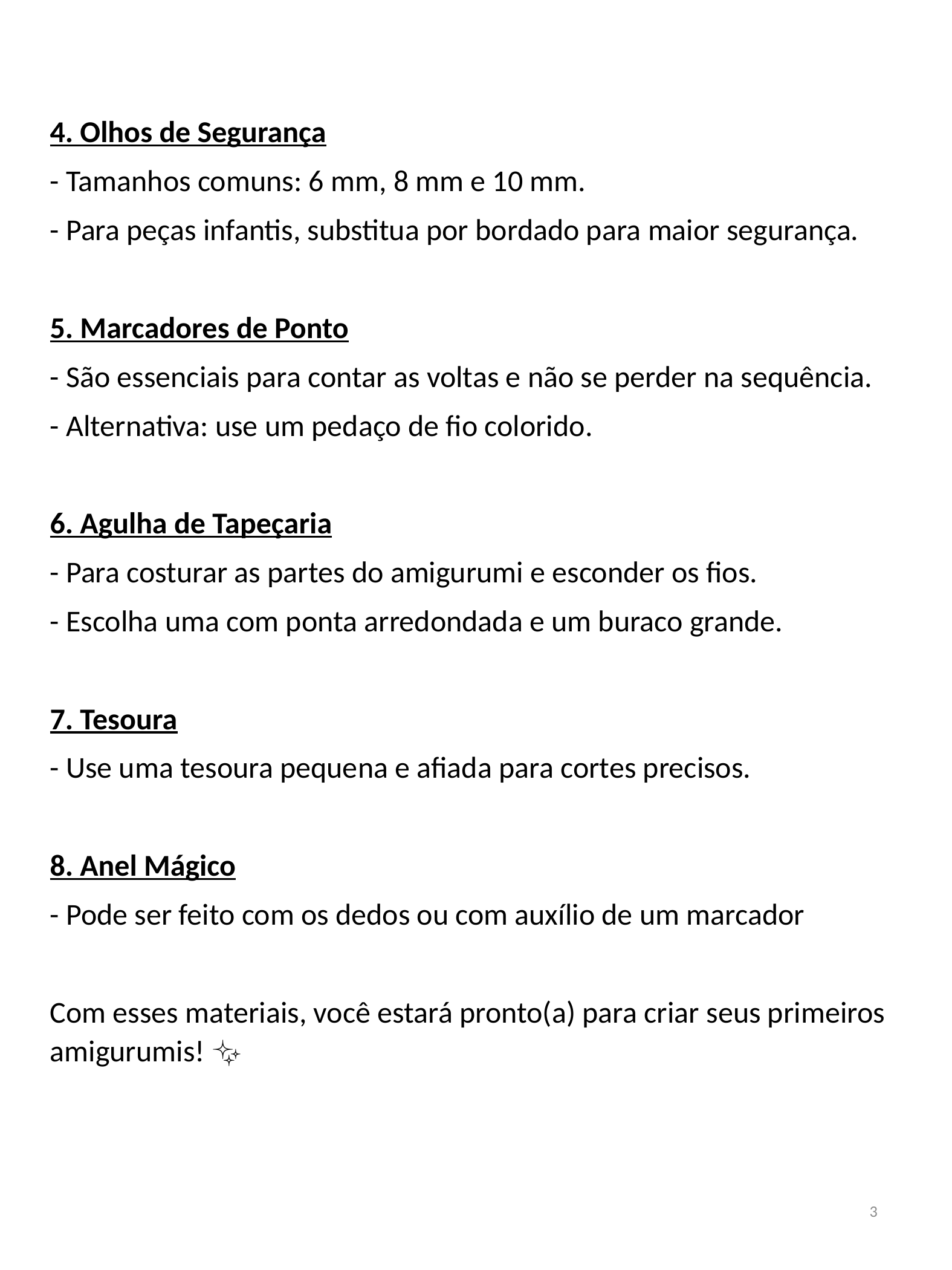

4. Olhos de Segurança
- Tamanhos comuns: 6 mm, 8 mm e 10 mm.
- Para peças infantis, substitua por bordado para maior segurança.

5. Marcadores de Ponto
- São essenciais para contar as voltas e não se perder na sequência.
- Alternativa: use um pedaço de fio colorido.

6. Agulha de Tapeçaria
- Para costurar as partes do amigurumi e esconder os fios.
- Escolha uma com ponta arredondada e um buraco grande.

7. Tesoura
- Use uma tesoura pequena e afiada para cortes precisos.

8. Anel Mágico
- Pode ser feito com os dedos ou com auxílio de um marcador

Com esses materiais, você estará pronto(a) para criar seus primeiros amigurumis! 🧸✨

3